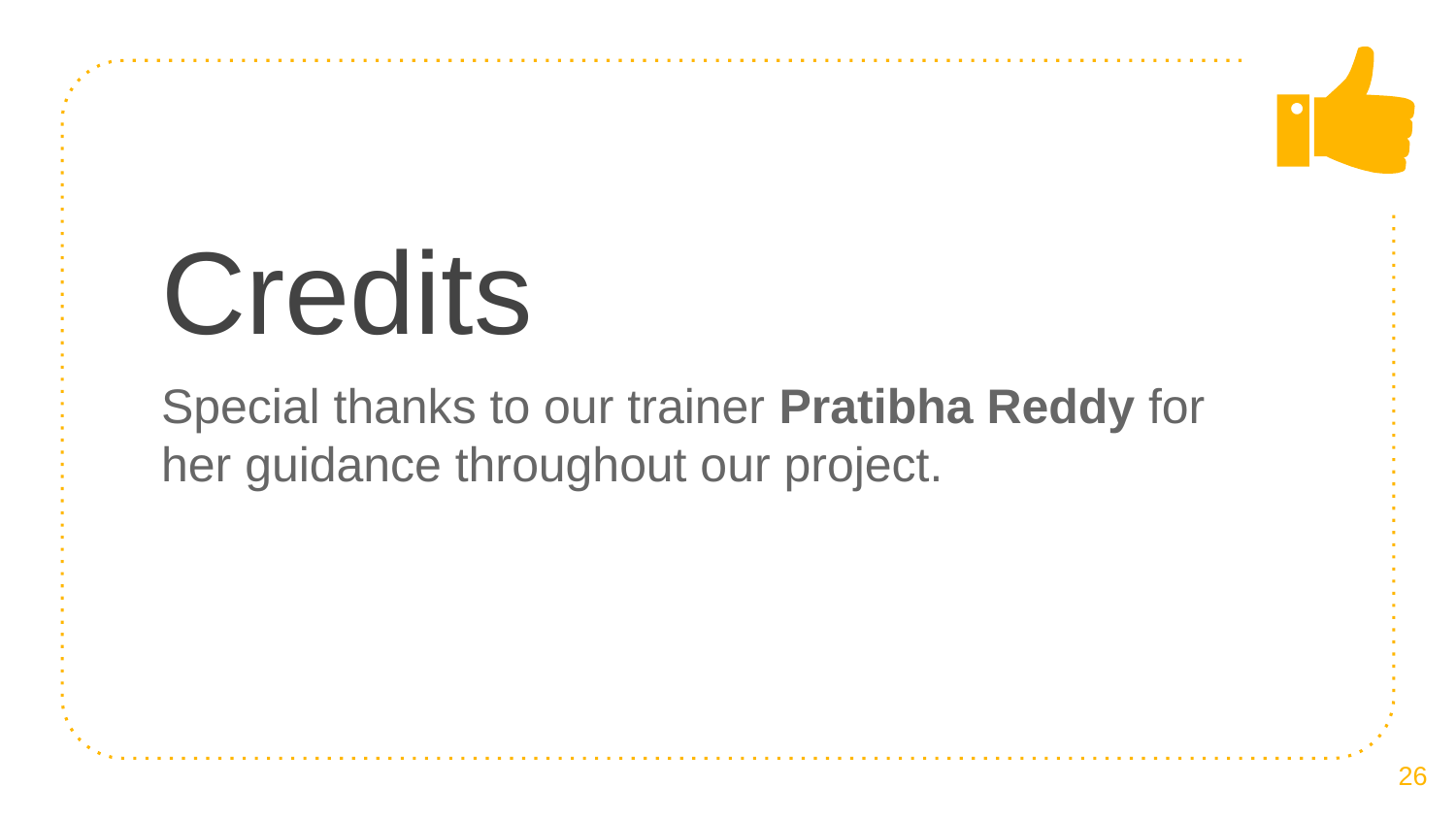

# Credits
Special thanks to our trainer Pratibha Reddy for her guidance throughout our project.
26